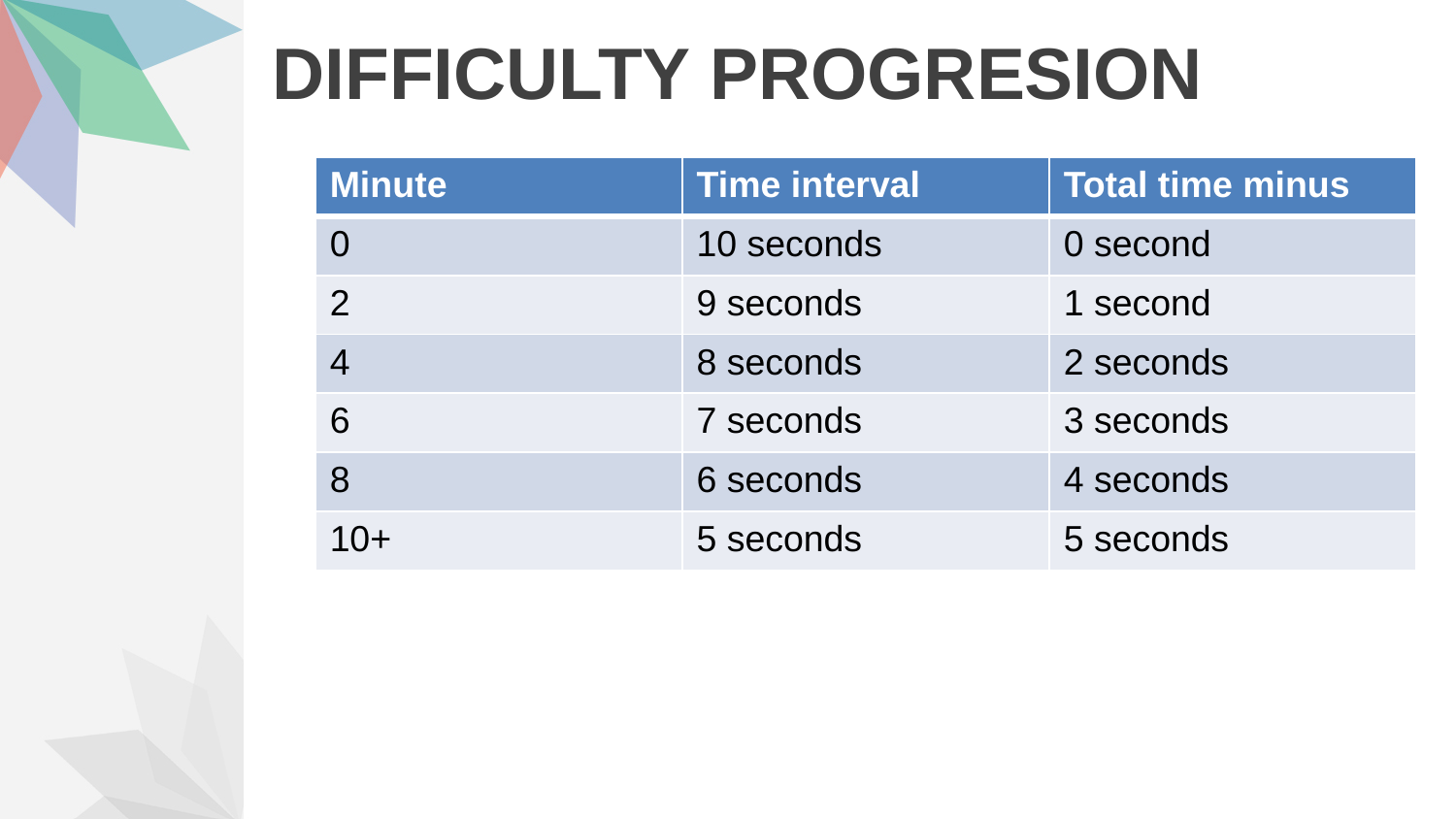

# DIFFICULTY PROGRESION
| Minute | Time interval | Total time minus |
| --- | --- | --- |
| 0 | 10 seconds | 0 second |
| 2 | 9 seconds | 1 second |
| 4 | 8 seconds | 2 seconds |
| 6 | 7 seconds | 3 seconds |
| 8 | 6 seconds | 4 seconds |
| 10+ | 5 seconds | 5 seconds |